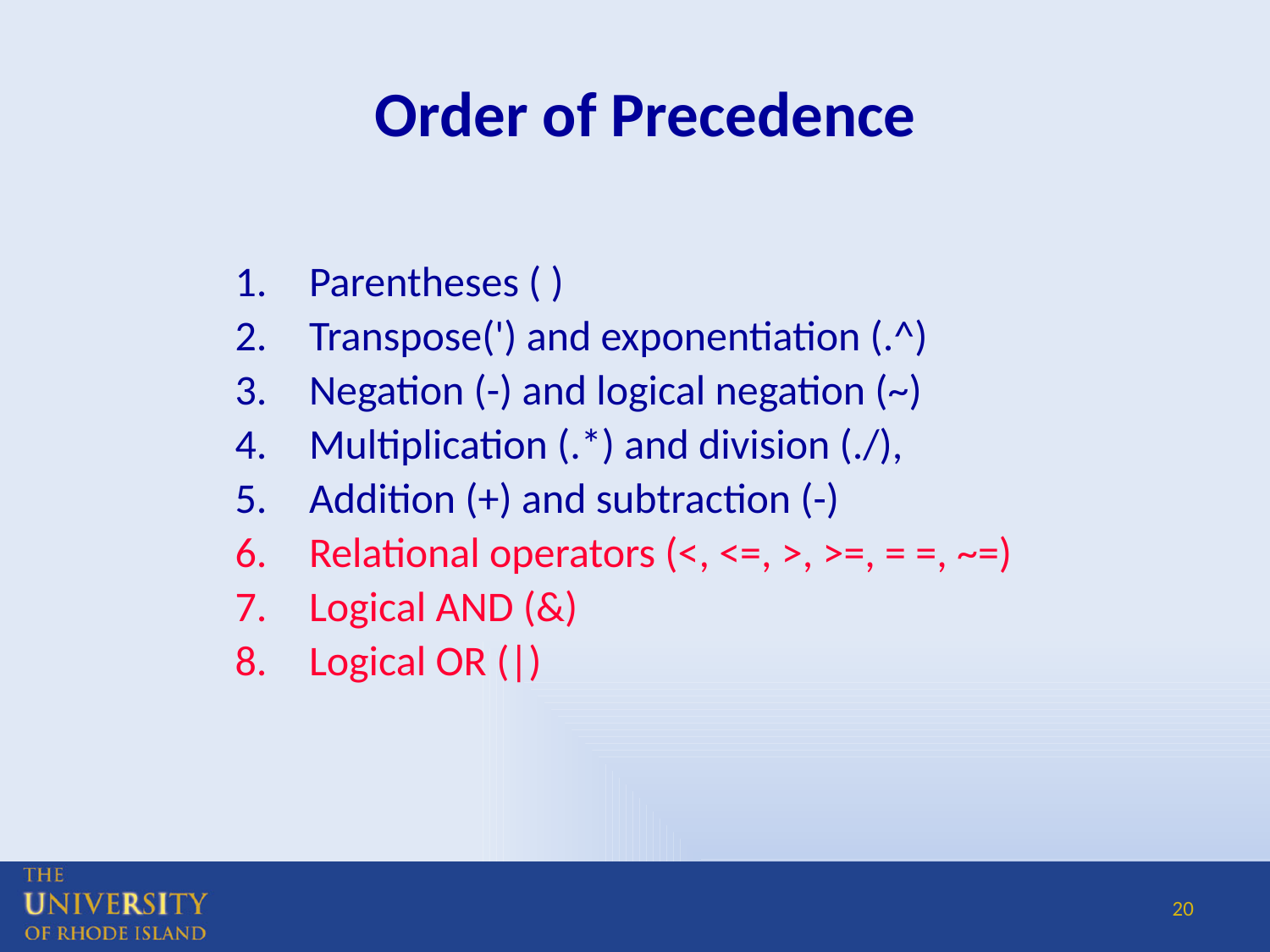

# Order of Precedence
Parentheses ( )
Transpose(') and exponentiation (.^)
Negation (-) and logical negation (~)
Multiplication (.*) and division (./),
Addition (+) and subtraction (-)
Relational operators (<, <=, >, >=, = =, ~=)
Logical AND (&)
Logical OR (|)